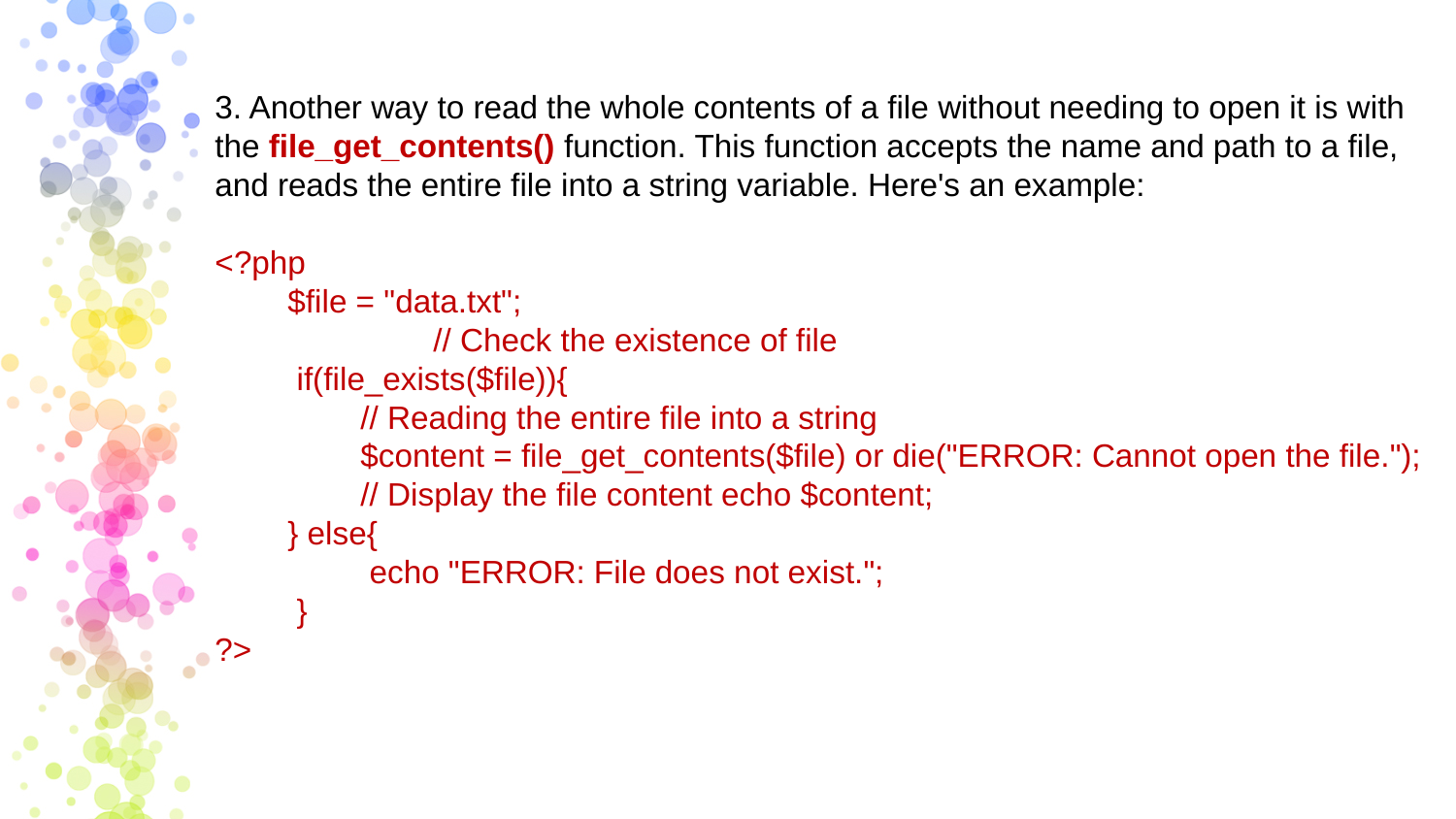

3. Another way to read the whole contents of a file without needing to open it is with the file_get_contents() function. This function accepts the name and path to a file, and reads the entire file into a string variable. Here's an example:

<?php
$file = "data.txt";
	// Check the existence of file
 if(file_exists($file)){
// Reading the entire file into a string
$content = file_get_contents($file) or die("ERROR: Cannot open the file.");
// Display the file content echo $content;
} else{
 echo "ERROR: File does not exist.";
 }
?>